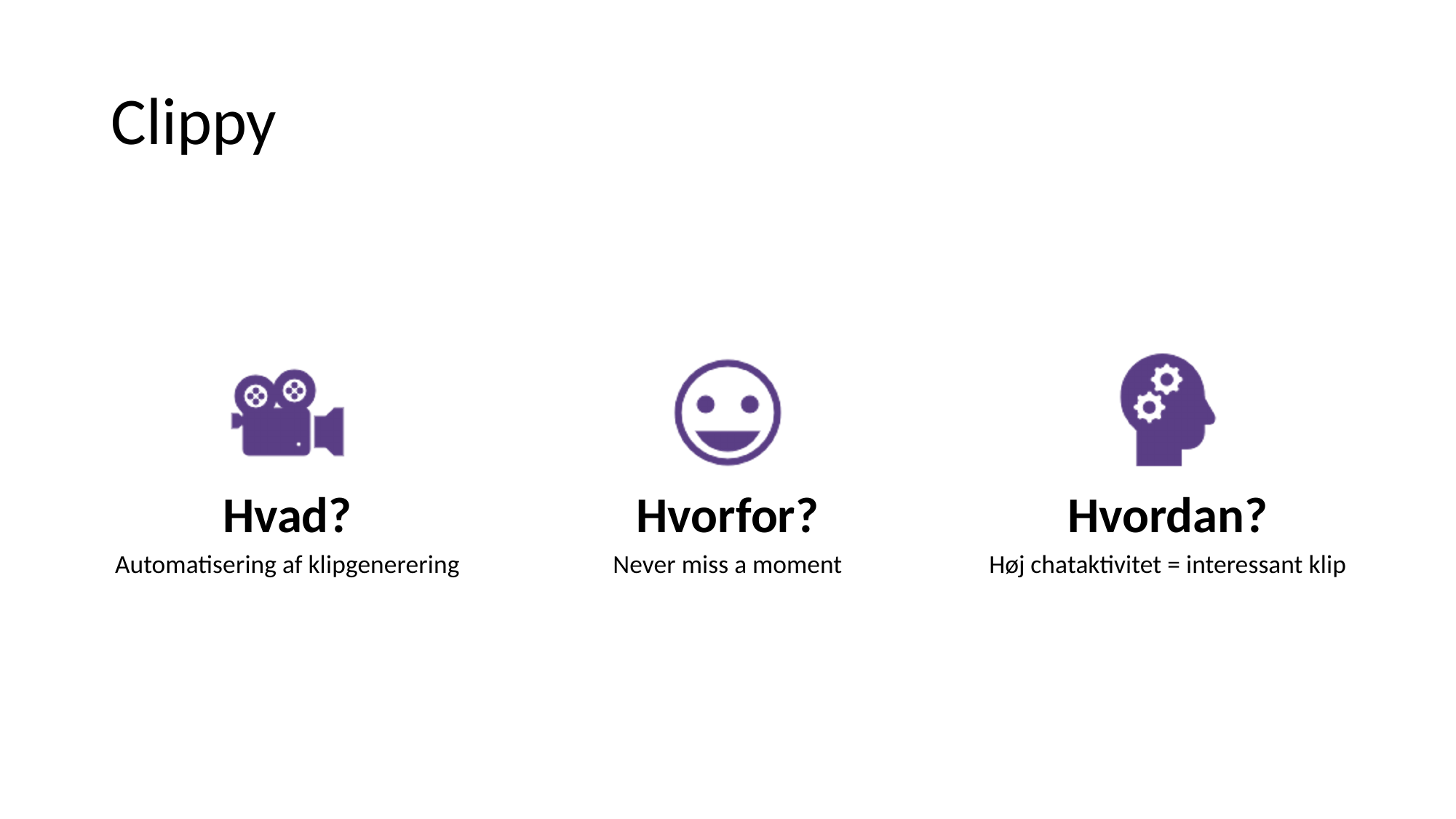

# Clippy
Hvad?
Automatisering af klipgenerering
Hvorfor?
Never miss a moment
Hvordan?
Høj chataktivitet = interessant klip